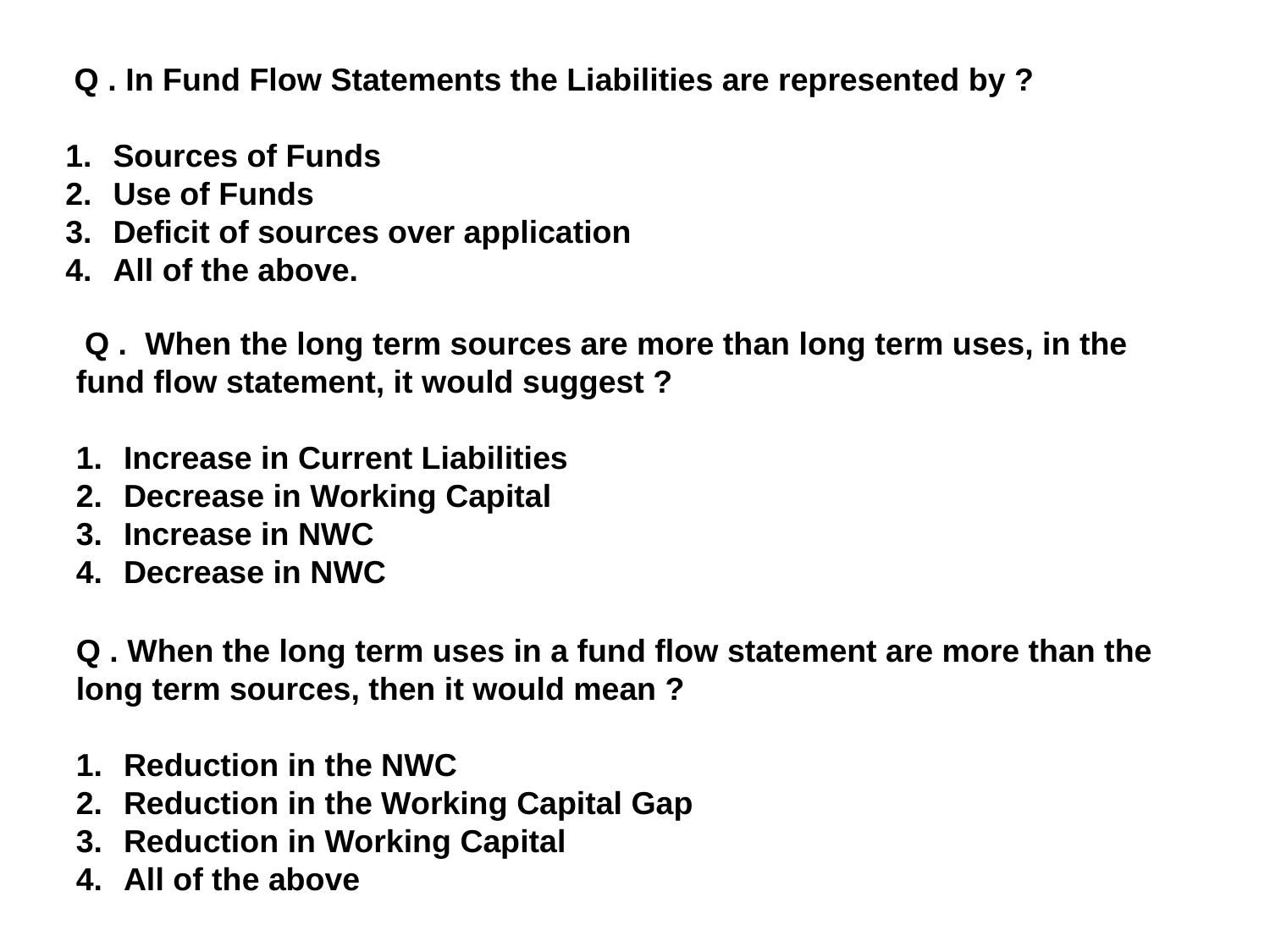

Q . In Fund Flow Statements the Liabilities are represented by ?

Sources of Funds
Use of Funds
Deficit of sources over application
All of the above.
 Q .  When the long term sources are more than long term uses, in the fund flow statement, it would suggest ?

Increase in Current Liabilities
Decrease in Working Capital
Increase in NWC
Decrease in NWC

Q . When the long term uses in a fund flow statement are more than the long term sources, then it would mean ?

Reduction in the NWC
Reduction in the Working Capital Gap
Reduction in Working Capital
All of the above